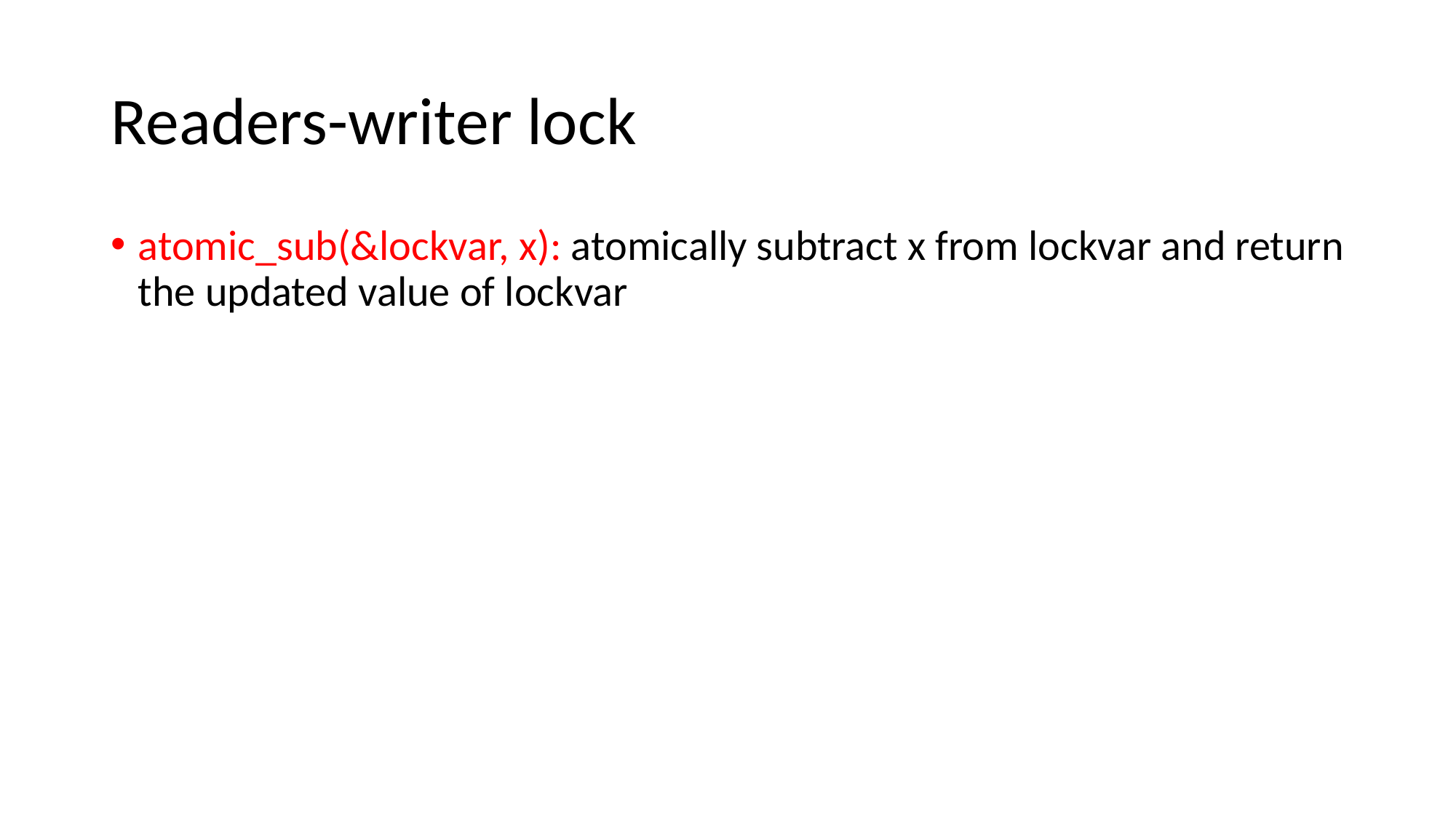

# Readers-writer lock
atomic_sub(&lockvar, x): atomically subtract x from lockvar and return the updated value of lockvar